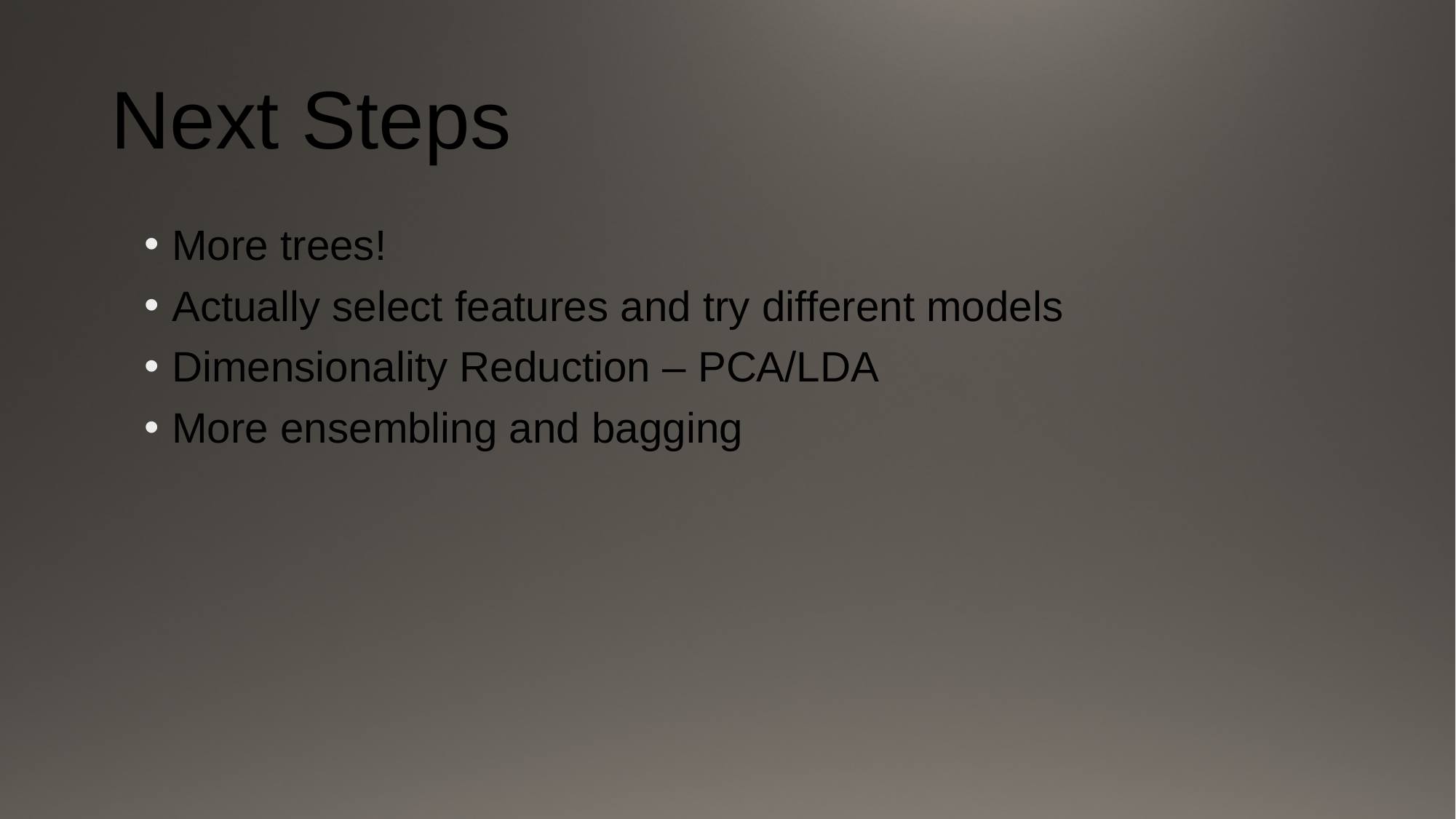

# Next Steps
More trees!
Actually select features and try different models
Dimensionality Reduction – PCA/LDA
More ensembling and bagging